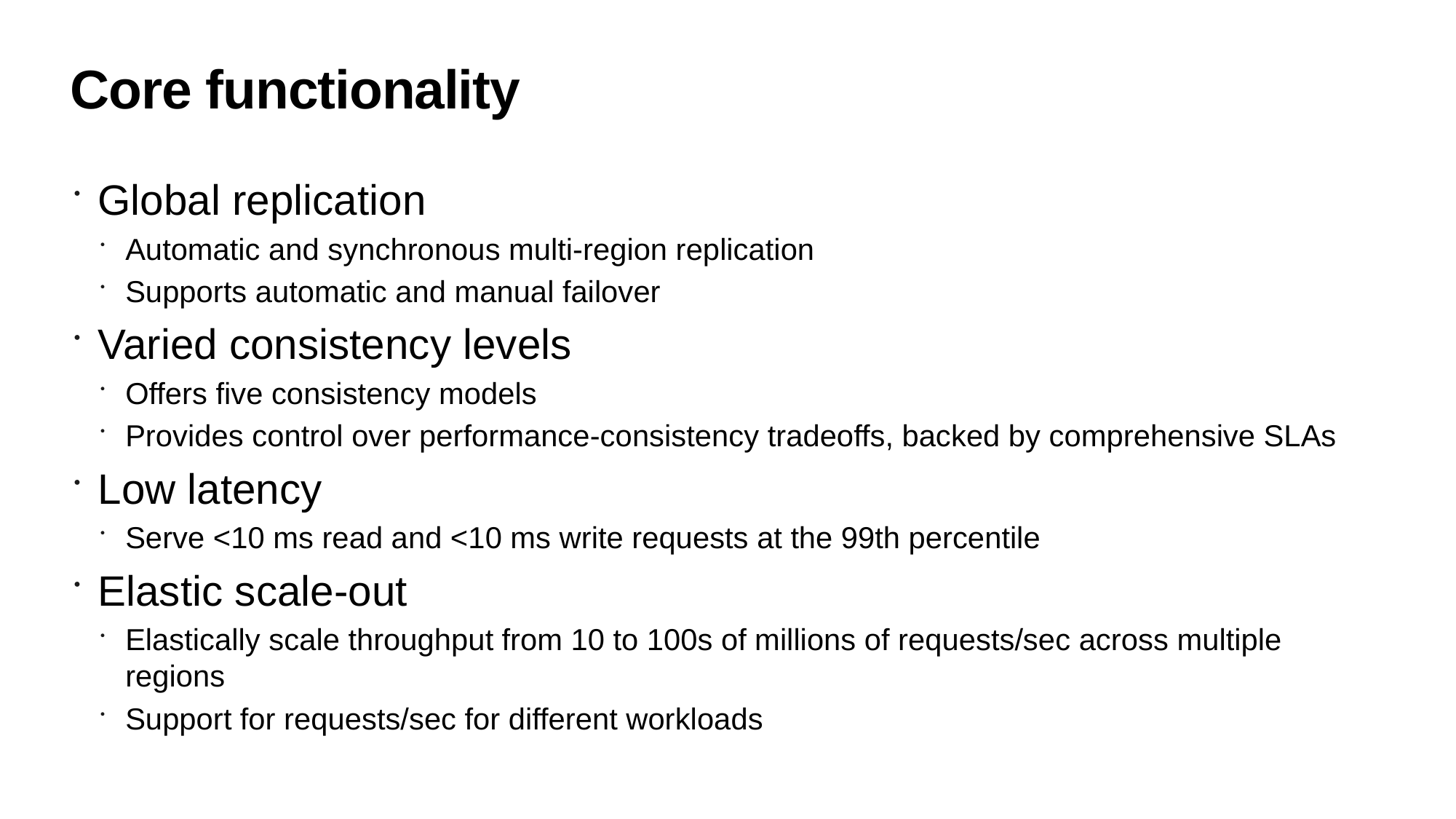

# Core functionality
Global replication
Automatic and synchronous multi-region replication
Supports automatic and manual failover
Varied consistency levels
Offers five consistency models
Provides control over performance-consistency tradeoffs, backed by comprehensive SLAs
Low latency
Serve <10 ms read and <10 ms write requests at the 99th percentile
Elastic scale-out
Elastically scale throughput from 10 to 100s of millions of requests/sec across multiple regions
Support for requests/sec for different workloads